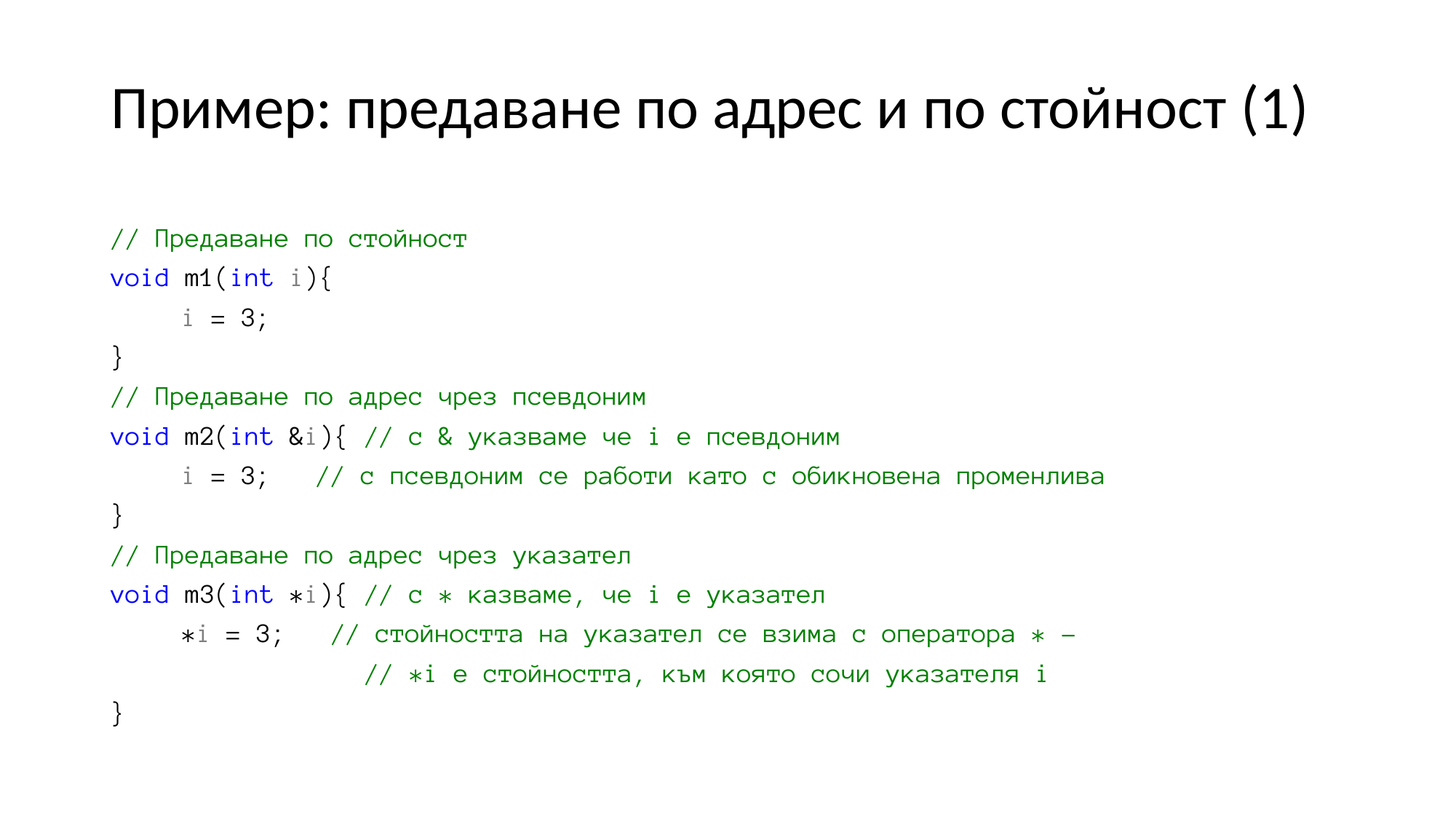

# Пример: предаване по адрес и по стойност (1)
// Предаване по стойност
void m1(int i){
	i = 3;
}
// Предаване по адрес чрез псевдоним
void m2(int &i){ // с & указваме че i е псевдоним
	i = 3;   // с псевдоним се работи като с обикновена променлива
}
// Предаване по адрес чрез указател
void m3(int *i){ // с * казваме, че i е указател
	*i = 3;   // стойността на указател се взима с оператора * -
                 // *i е стойността, към която сочи указателя i
}